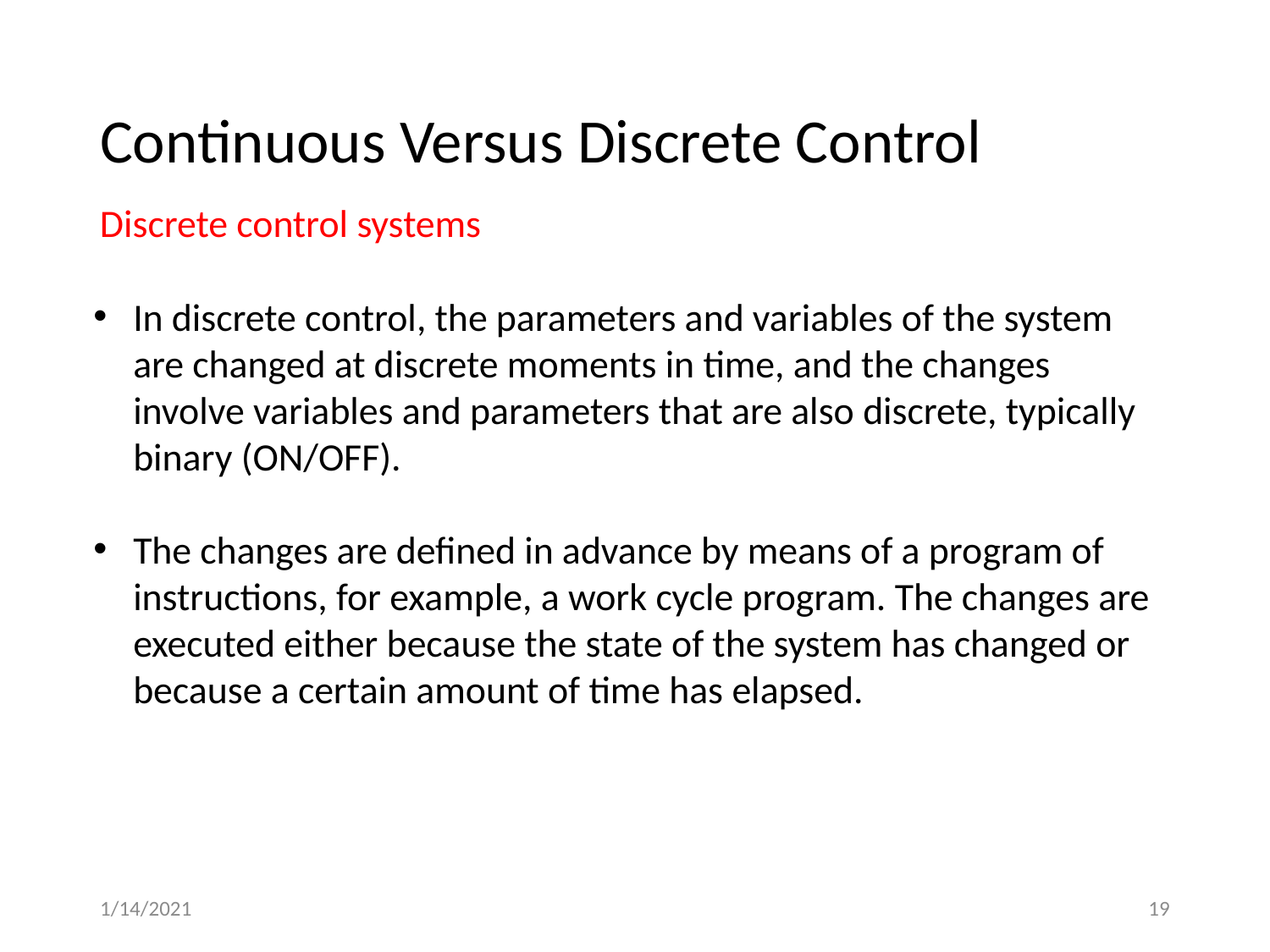

# Continuous Versus Discrete Control
Discrete control systems
In discrete control, the parameters and variables of the system are changed at discrete moments in time, and the changes involve variables and parameters that are also discrete, typically binary (ON/OFF).
The changes are defined in advance by means of a program of instructions, for example, a work cycle program. The changes are executed either because the state of the system has changed or because a certain amount of time has elapsed.

1/14/2021
19